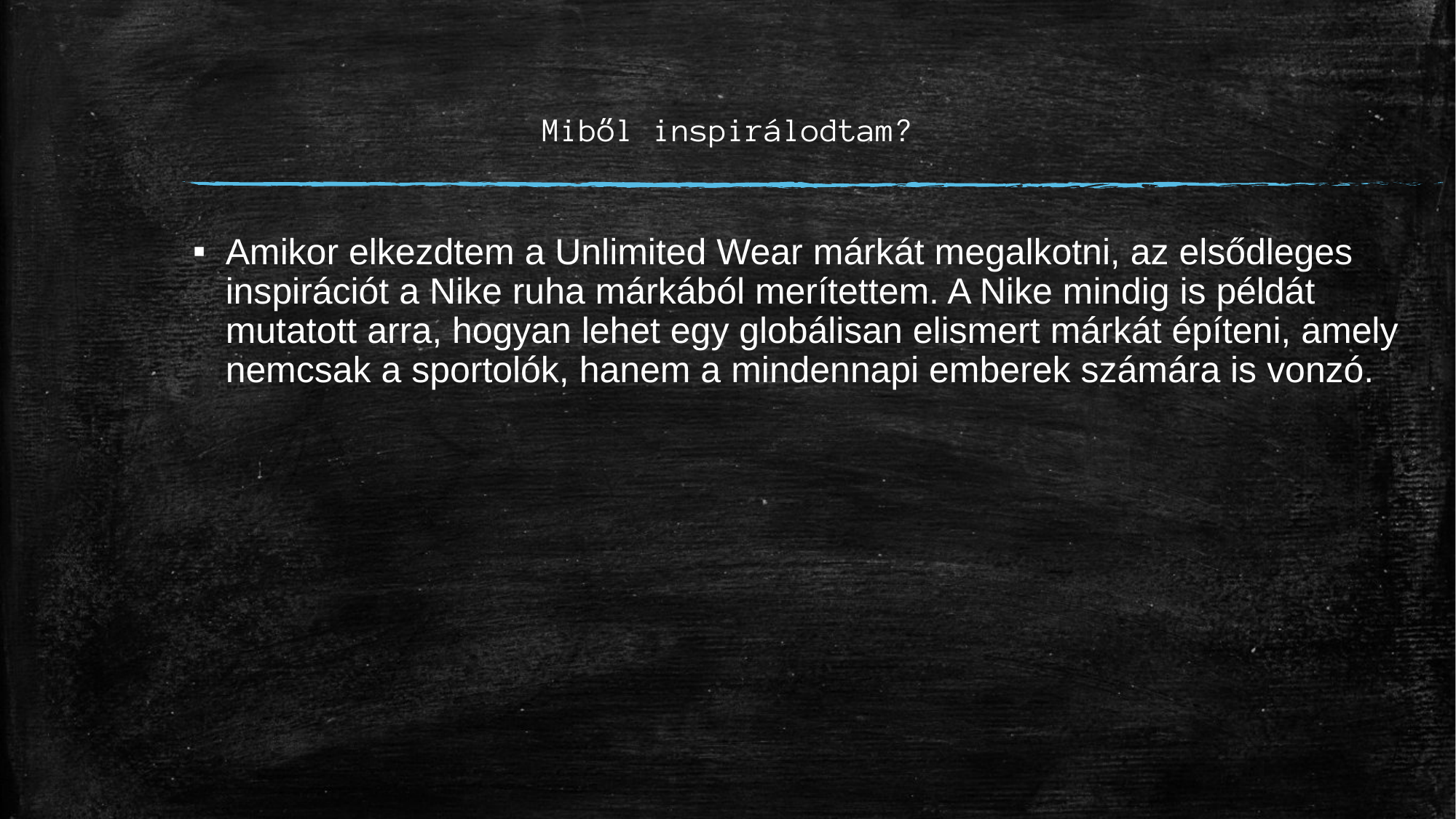

# Miből inspirálodtam?
Amikor elkezdtem a Unlimited Wear márkát megalkotni, az elsődleges inspirációt a Nike ruha márkából merítettem. A Nike mindig is példát mutatott arra, hogyan lehet egy globálisan elismert márkát építeni, amely nemcsak a sportolók, hanem a mindennapi emberek számára is vonzó.